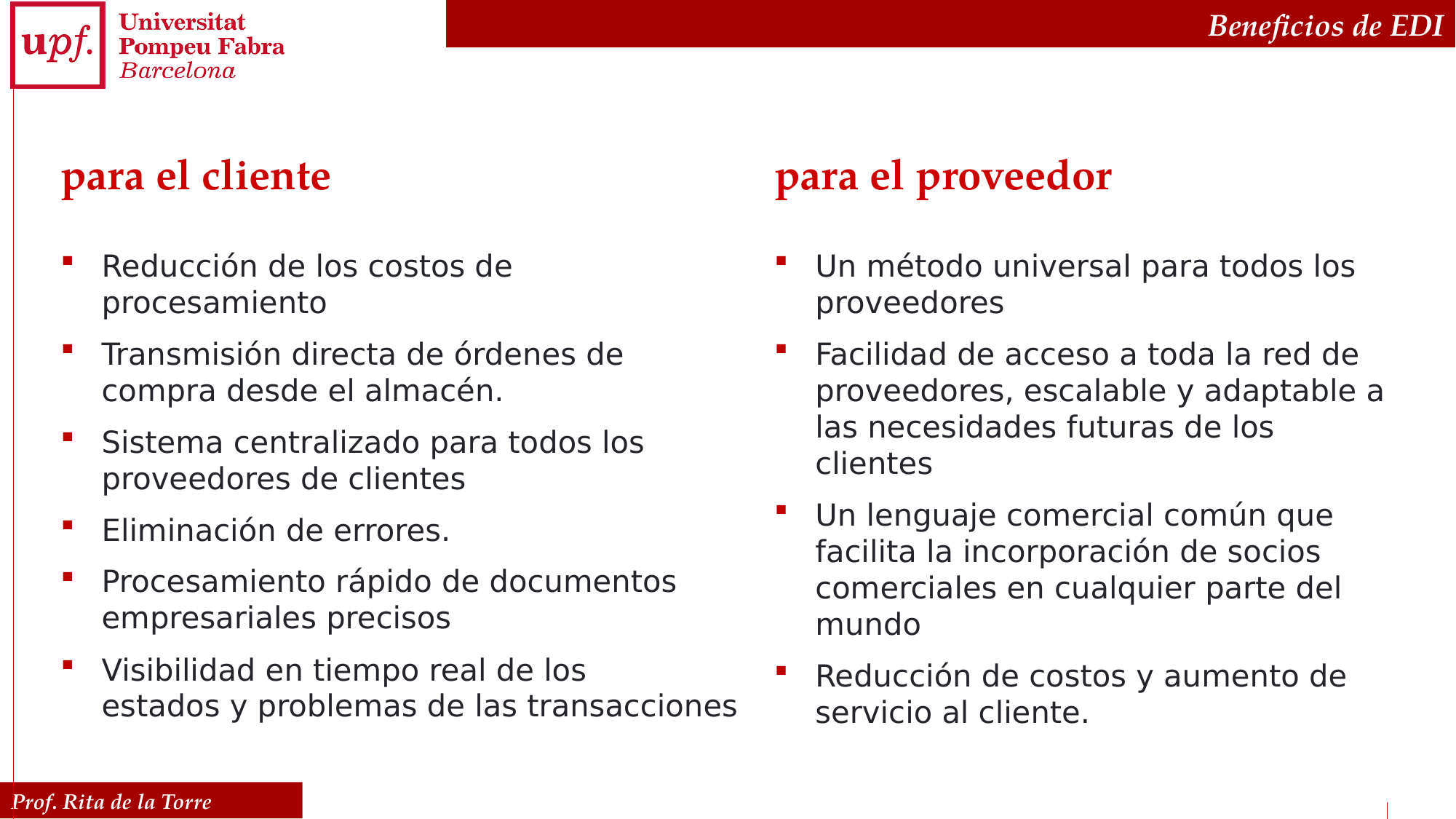

# Beneficios de EDI
para el cliente

para el proveedor
Reducción de los costos de procesamiento
Transmisión directa de órdenes de compra desde el almacén.
Sistema centralizado para todos los proveedores de clientes
Eliminación de errores.
Procesamiento rápido de documentos empresariales precisos
Visibilidad en tiempo real de los
estados y problemas de las transacciones
Un método universal para todos los proveedores
Facilidad de acceso a toda la red de proveedores, escalable y adaptable a las necesidades futuras de los clientes
Un lenguaje comercial común que facilita la incorporación de socios comerciales en cualquier parte del mundo
Reducción de costos y aumento de servicio al cliente.